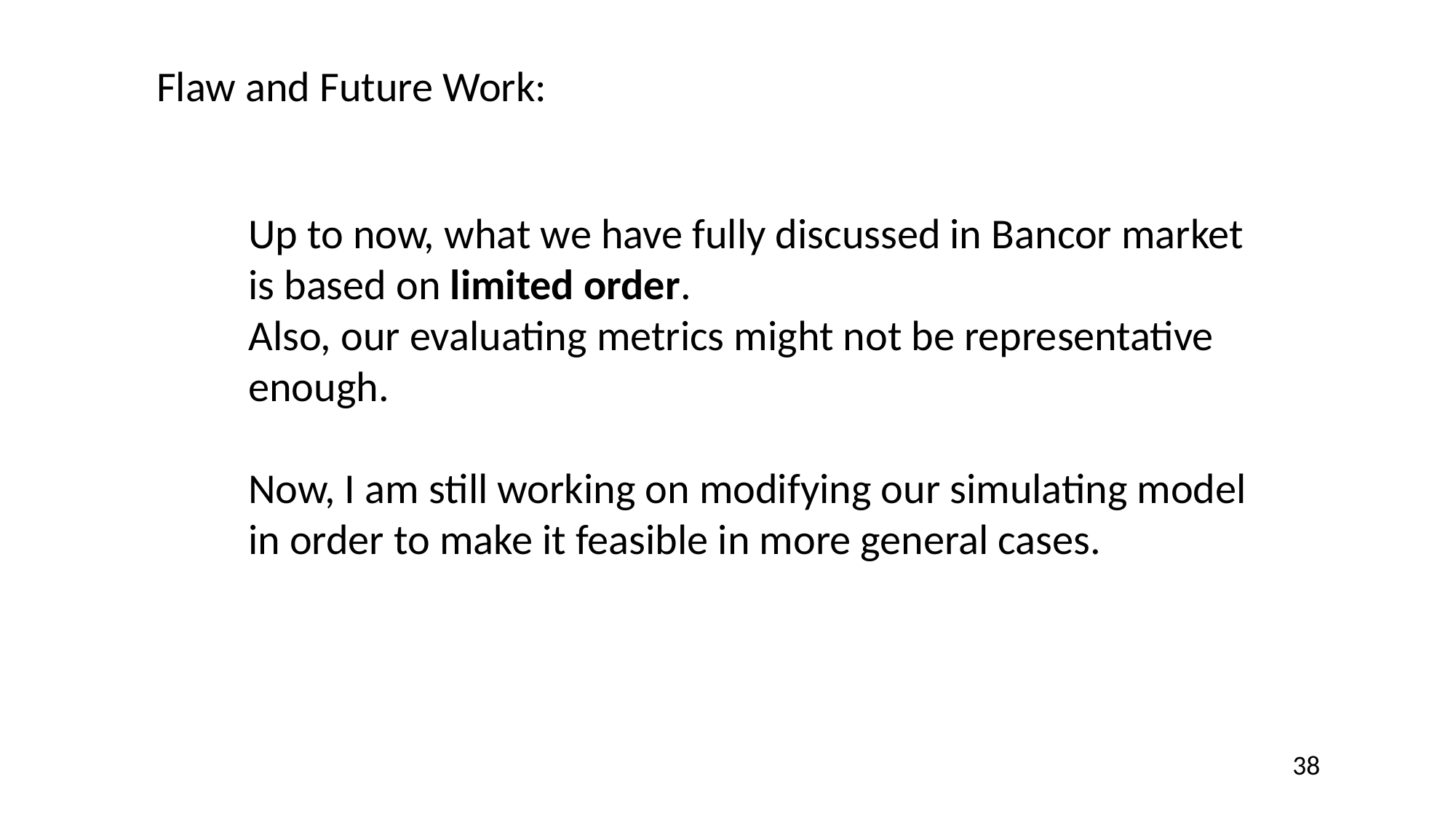

Flaw and Future Work:

Up to now, what we have fully discussed in Bancor market is based on limited order.
Also, our evaluating metrics might not be representative enough.

Now, I am still working on modifying our simulating model in order to make it feasible in more general cases.
38